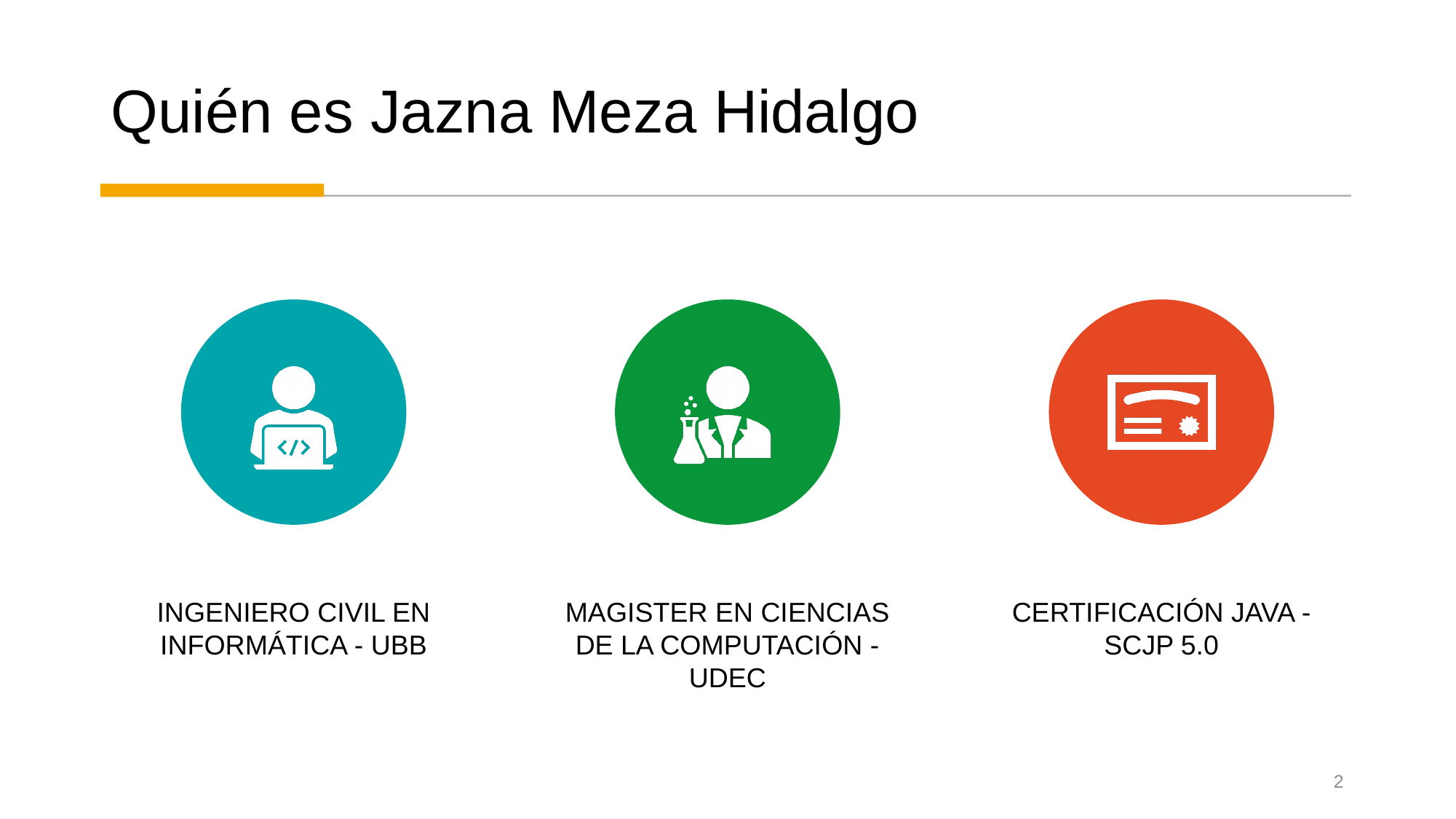

# Quién es Jazna Meza Hidalgo

ingeniero civil en informática - ubb
magister en ciencias de la computación - Udec
Certificación java - scjp 5.0
2